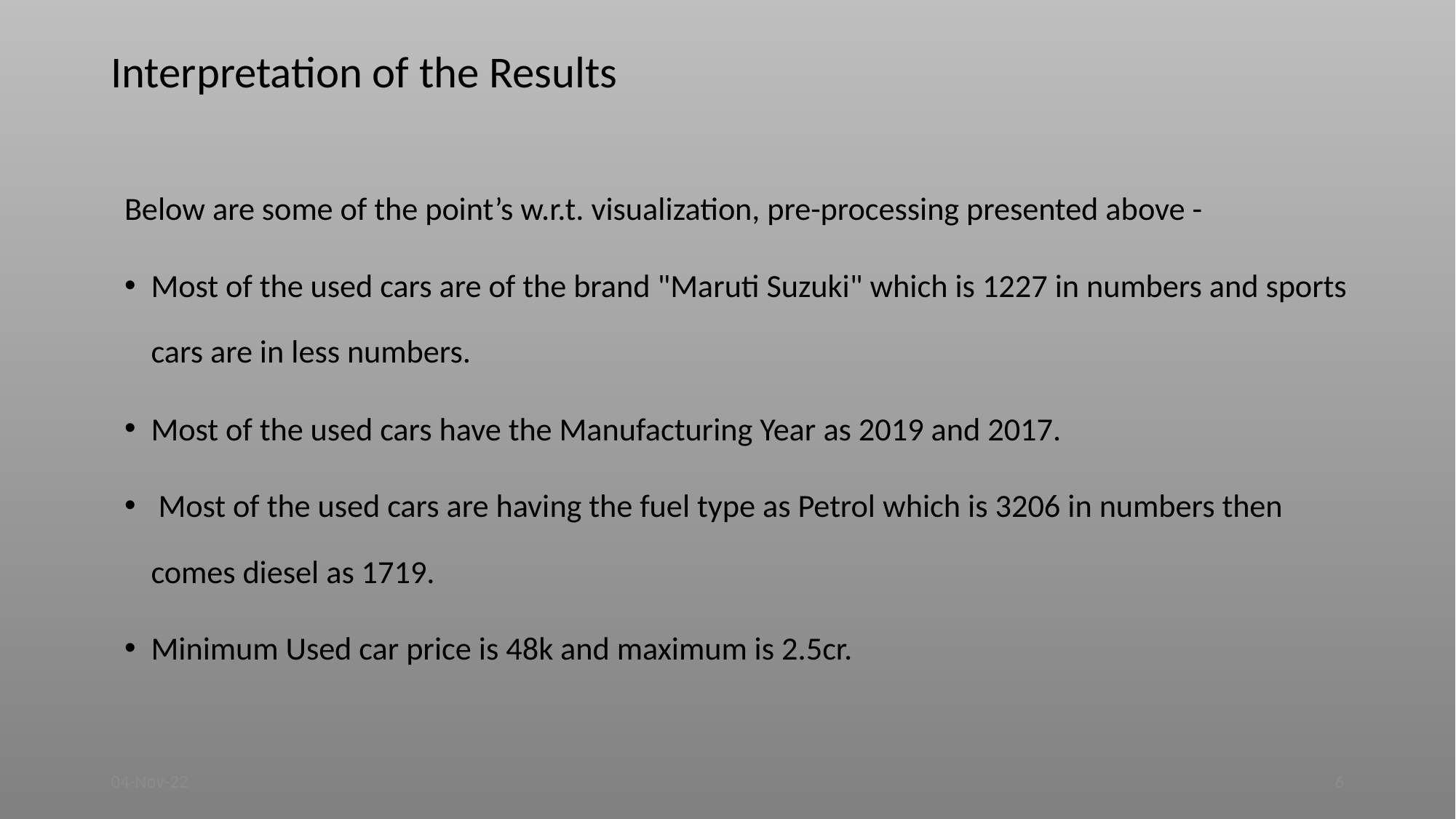

# Interpretation of the Results
Below are some of the point’s w.r.t. visualization, pre-processing presented above -
Most of the used cars are of the brand "Maruti Suzuki" which is 1227 in numbers and sports cars are in less numbers.
Most of the used cars have the Manufacturing Year as 2019 and 2017.
 Most of the used cars are having the fuel type as Petrol which is 3206 in numbers then comes diesel as 1719.
Minimum Used car price is 48k and maximum is 2.5cr.
04-Nov-22
6